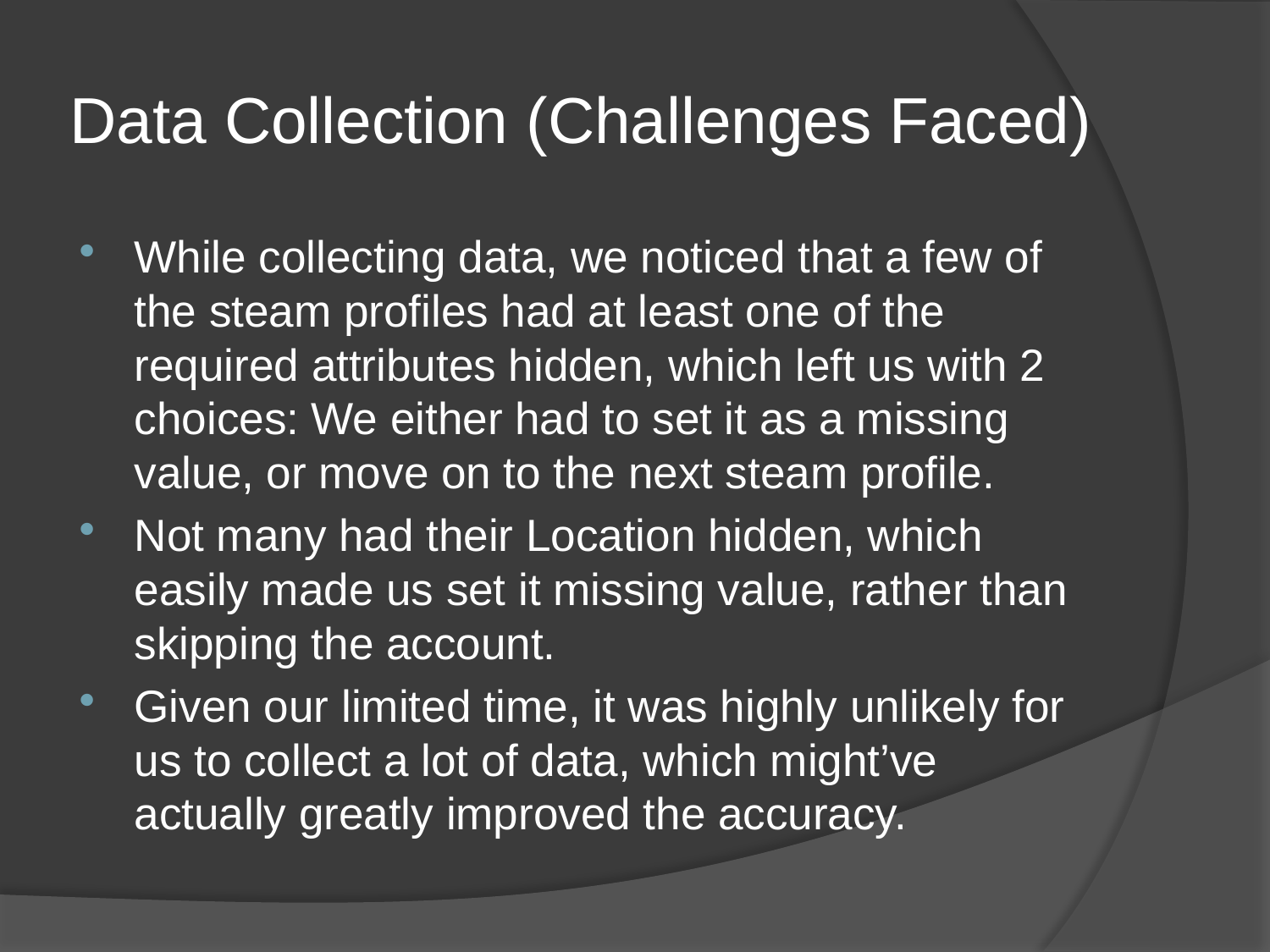

# Data Collection (Challenges Faced)
While collecting data, we noticed that a few of the steam profiles had at least one of the required attributes hidden, which left us with 2 choices: We either had to set it as a missing value, or move on to the next steam profile.
Not many had their Location hidden, which easily made us set it missing value, rather than skipping the account.
Given our limited time, it was highly unlikely for us to collect a lot of data, which might’ve actually greatly improved the accuracy.